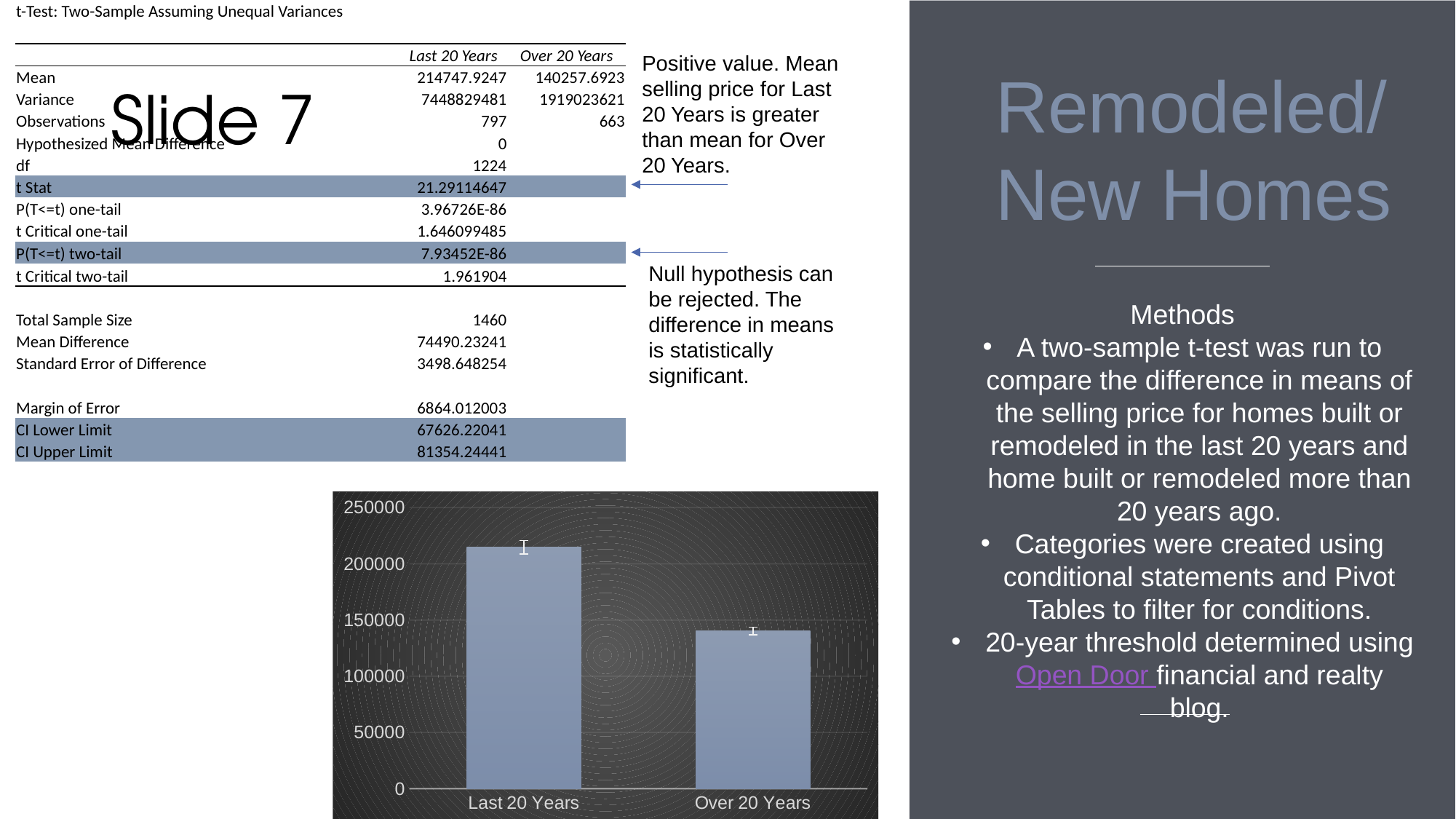

| t-Test: Two-Sample Assuming Unequal Variances |  |  |
| --- | --- | --- |
|  |  |  |
|  | Last 20 Years | Over 20 Years |
| Mean | 214747.9247 | 140257.6923 |
| Variance | 7448829481 | 1919023621 |
| Observations | 797 | 663 |
| Hypothesized Mean Difference | 0 |  |
| df | 1224 |  |
| t Stat | 21.29114647 |  |
| P(T<=t) one-tail | 3.96726E-86 |  |
| t Critical one-tail | 1.646099485 |  |
| P(T<=t) two-tail | 7.93452E-86 |  |
| t Critical two-tail | 1.961904 |  |
|  |  |  |
| Total Sample Size | 1460 |  |
| Mean Difference | 74490.23241 |  |
| Standard Error of Difference | 3498.648254 |  |
|  |  |  |
| Margin of Error | 6864.012003 |  |
| CI Lower Limit | 67626.22041 |  |
| CI Upper Limit | 81354.24441 |  |

# Slide 7
Positive value. Mean selling price for Last 20 Years is greater than mean for Over 20 Years.
Remodeled/New Homes
35%

Null hypothesis can be rejected. The difference in means is statistically significant.
25%

Methods
A two-sample t-test was run to compare the difference in means of the selling price for homes built or remodeled in the last 20 years and home built or remodeled more than 20 years ago.
Categories were created using conditional statements and Pivot Tables to filter for conditions.
20-year threshold determined using Open Door financial and realty blog.

### Chart

| Category |  |
|---|---|
| Last 20 Years | 214747.92471769135 |
| Over 20 Years | 140257.6923076923 |